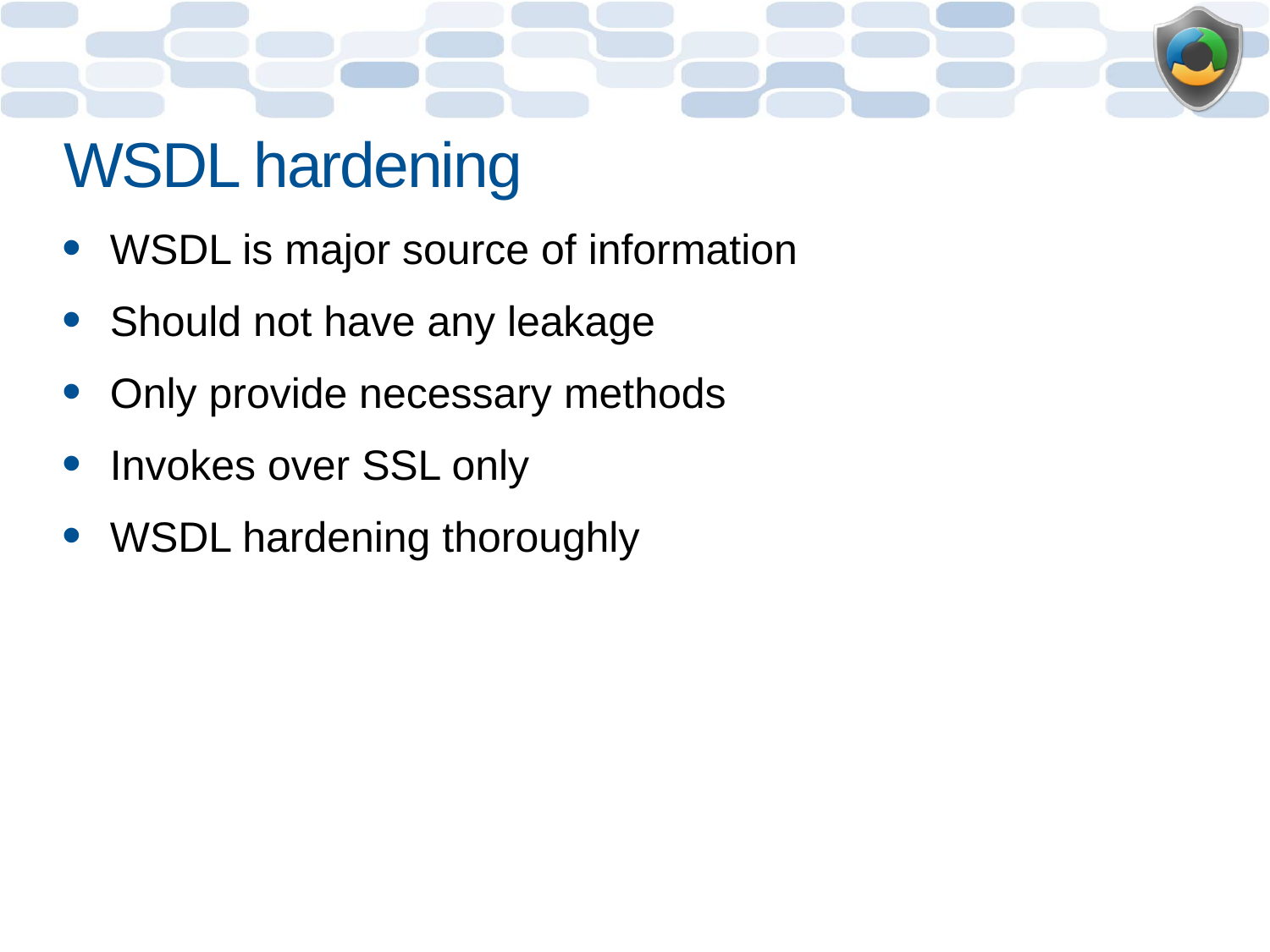

# WSDL hardening
WSDL is major source of information
Should not have any leakage
Only provide necessary methods
Invokes over SSL only
WSDL hardening thoroughly